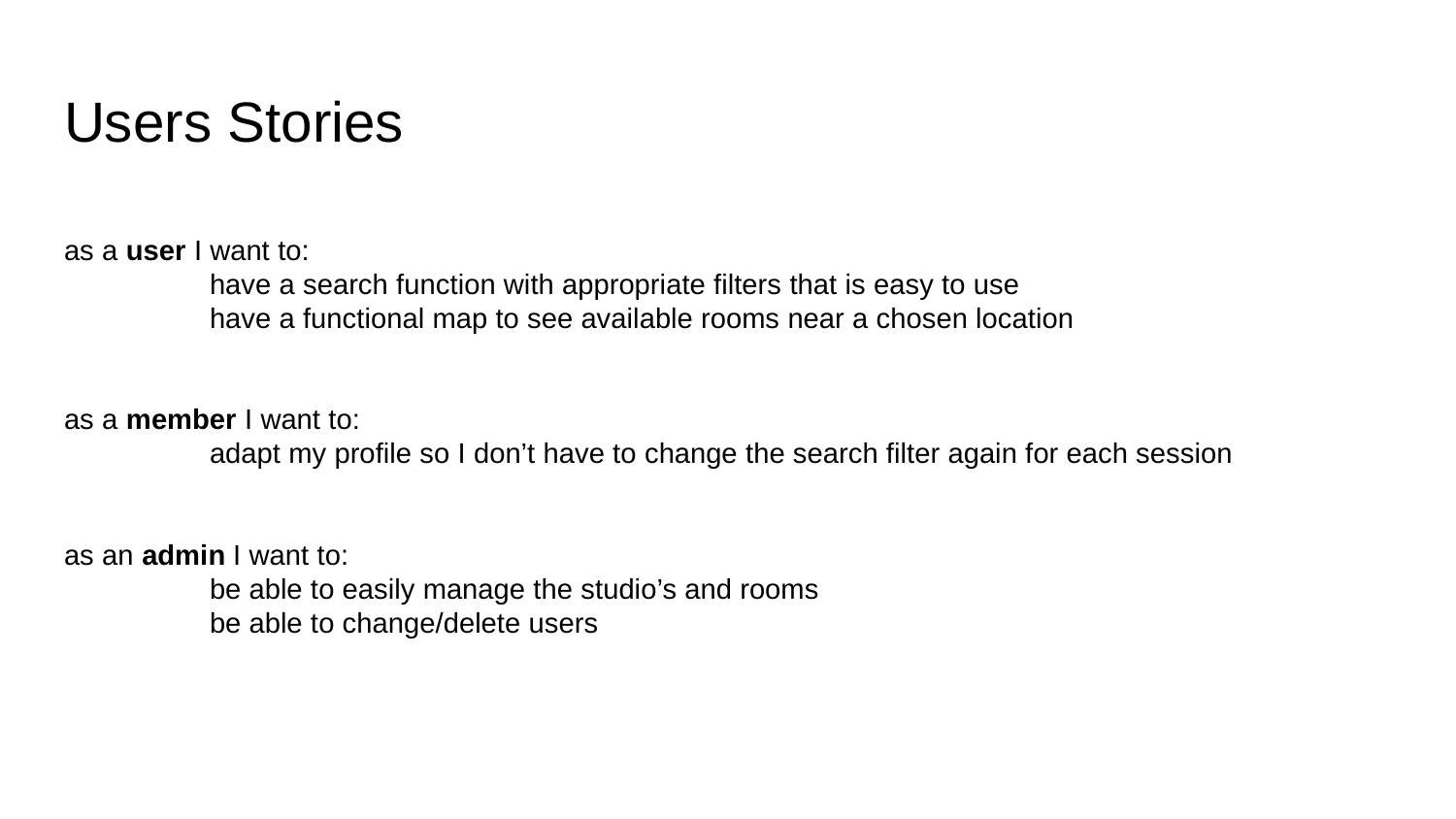

# Users Stories

as a user I want to:
	have a search function with appropriate filters that is easy to use
	have a functional map to see available rooms near a chosen location

as a member I want to:
	adapt my profile so I don’t have to change the search filter again for each session

as an admin I want to:
	be able to easily manage the studio’s and rooms
	be able to change/delete users